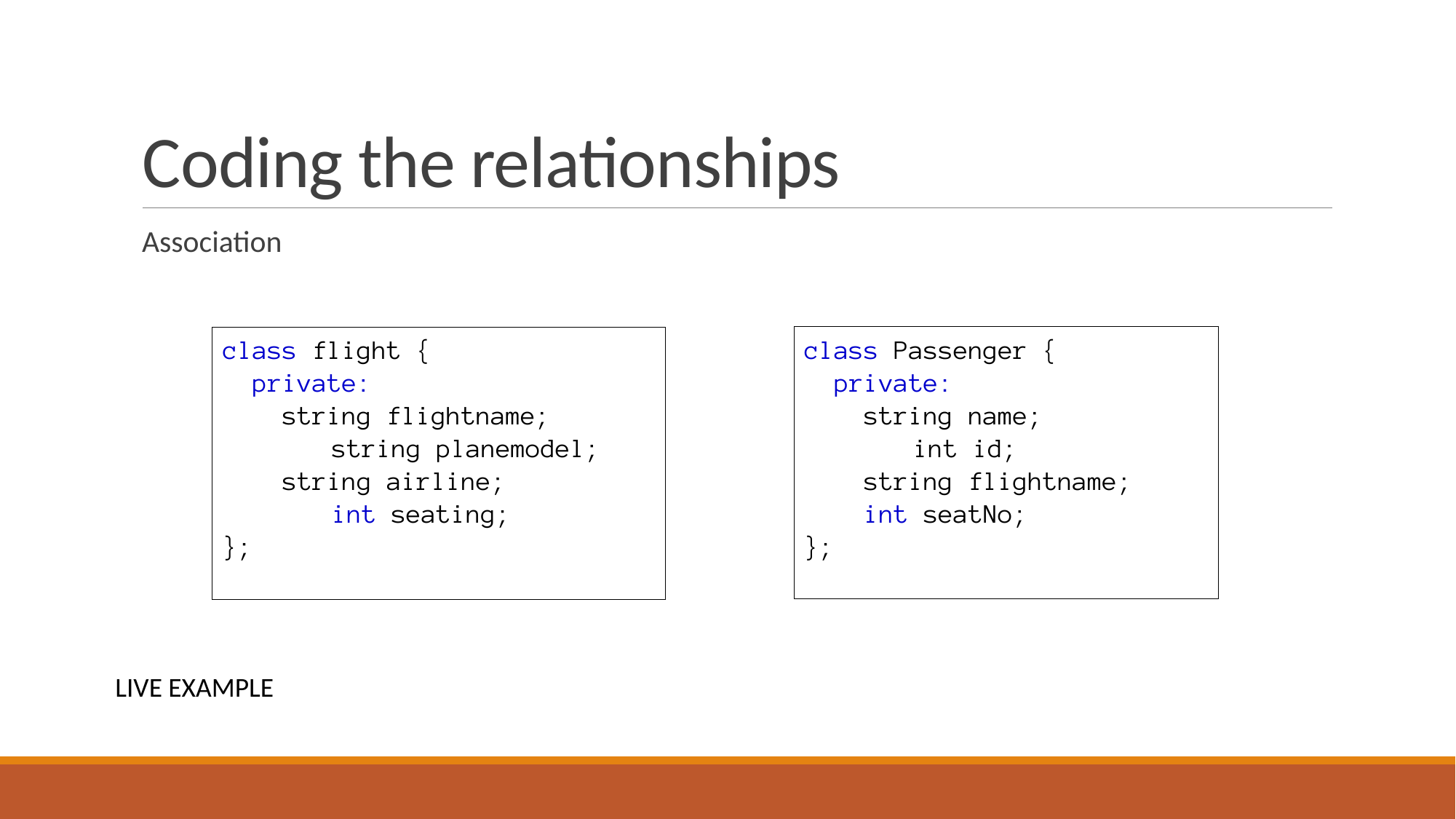

# Coding the relationships
Association
class Passenger {
  private:
    string name;
	int id;   
    string flightname;
    int seatNo;
};
class flight {
  private:
    string flightname;
	string planemodel;   
    string airline;
	int seating;
};
LIVE EXAMPLE